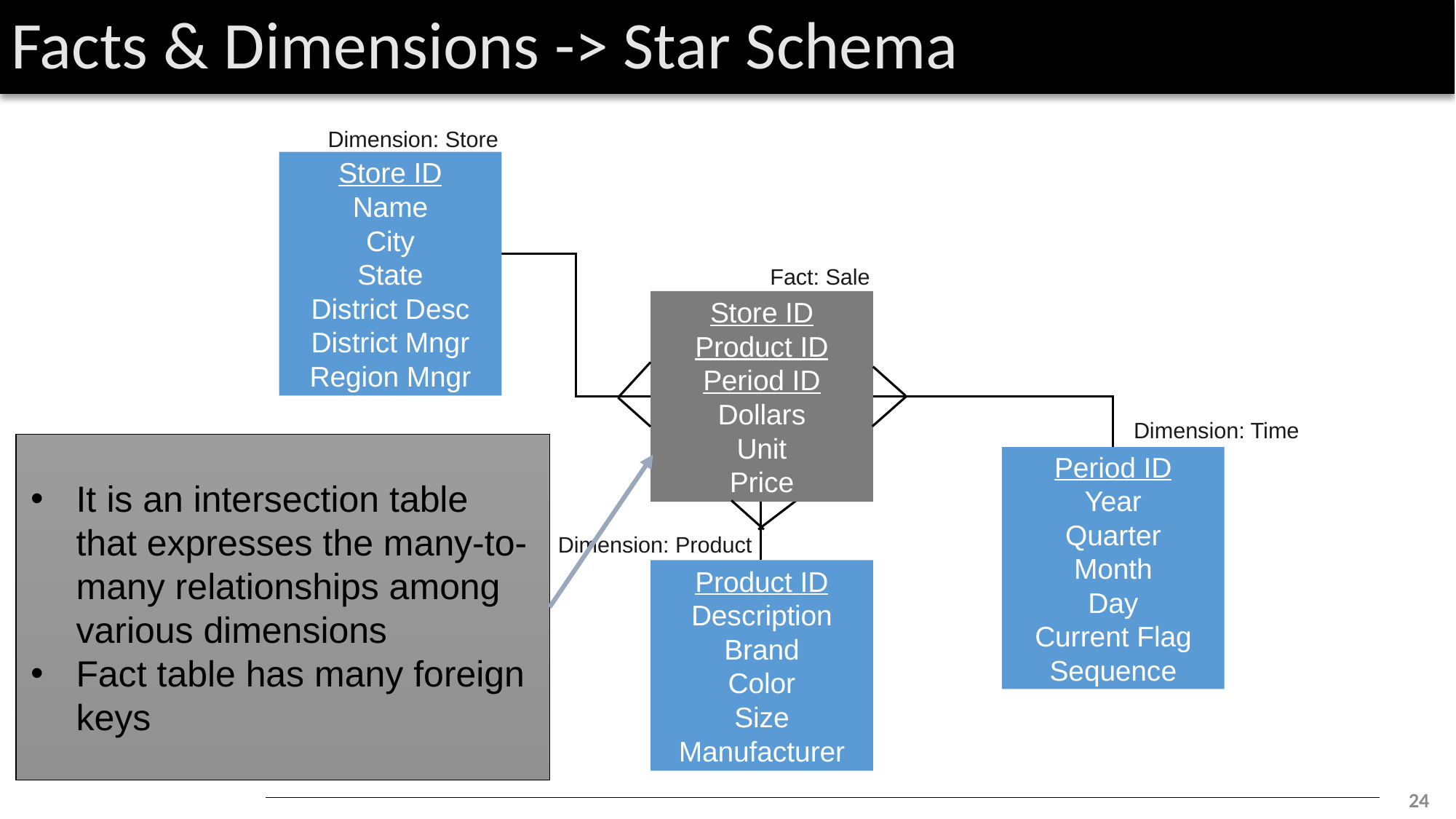

# Facts & Dimensions -> Star Schema
Dimension: Store
Store ID
Name
City
State
District Desc
District Mngr
Region Mngr
Fact: Sale
Store ID
Product ID
Period ID
Dollars
Unit
Price
Dimension: Time
It is an intersection table that expresses the many-to-many relationships among various dimensions
Fact table has many foreign keys
Period ID
Year
Quarter
Month
Day
Current Flag
Sequence
Dimension: Product
Product ID
Description
Brand
Color
Size
Manufacturer
24